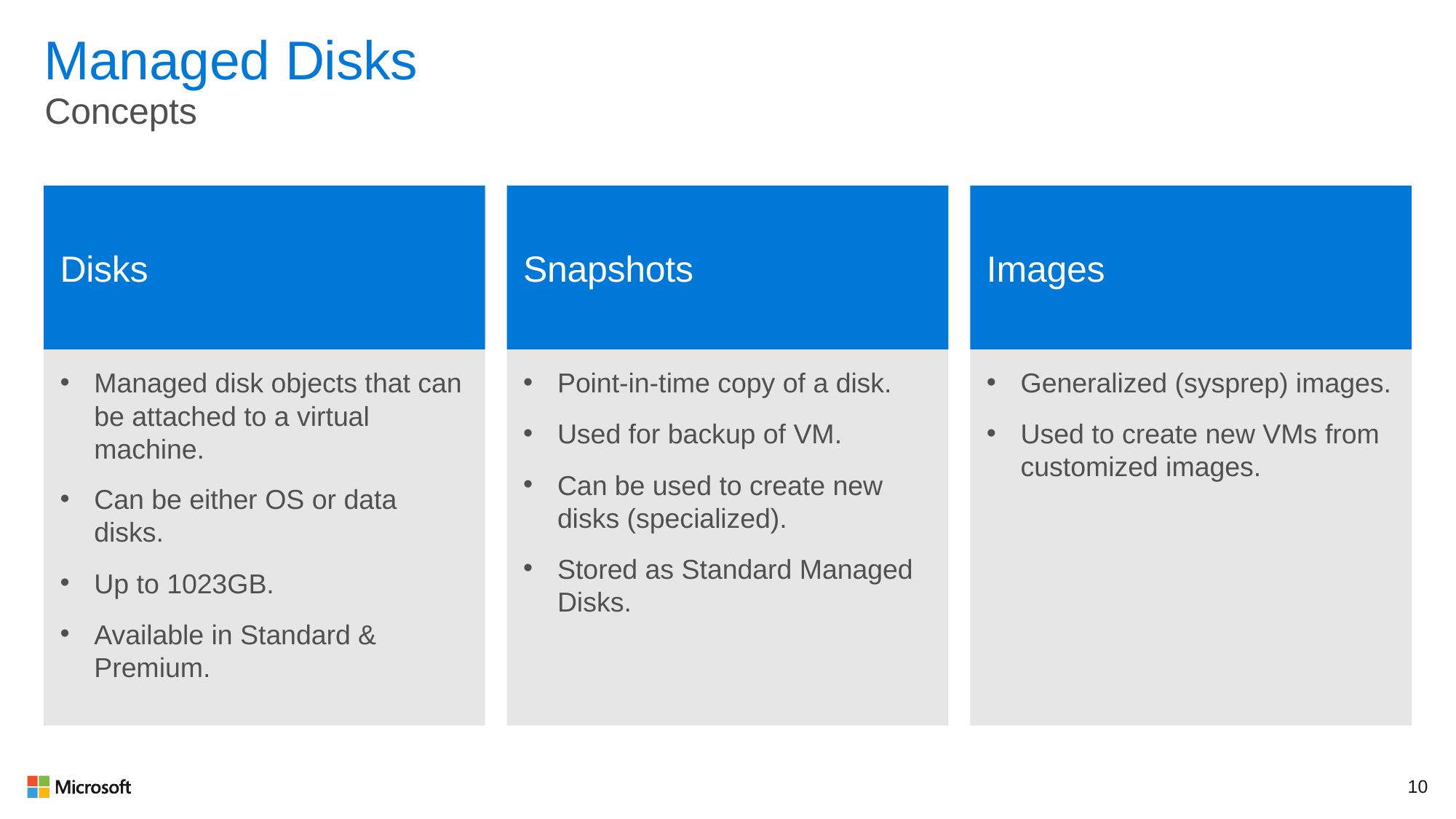

# Managed Disks
Concepts
Disks
Snapshots
Images
Managed disk objects that can be attached to a virtual machine.
Can be either OS or data disks.
Up to 1023GB.
Available in Standard & Premium.
Point-in-time copy of a disk.
Used for backup of VM.
Can be used to create new disks (specialized).
Stored as Standard Managed Disks.
Generalized (sysprep) images.
Used to create new VMs from customized images.
10